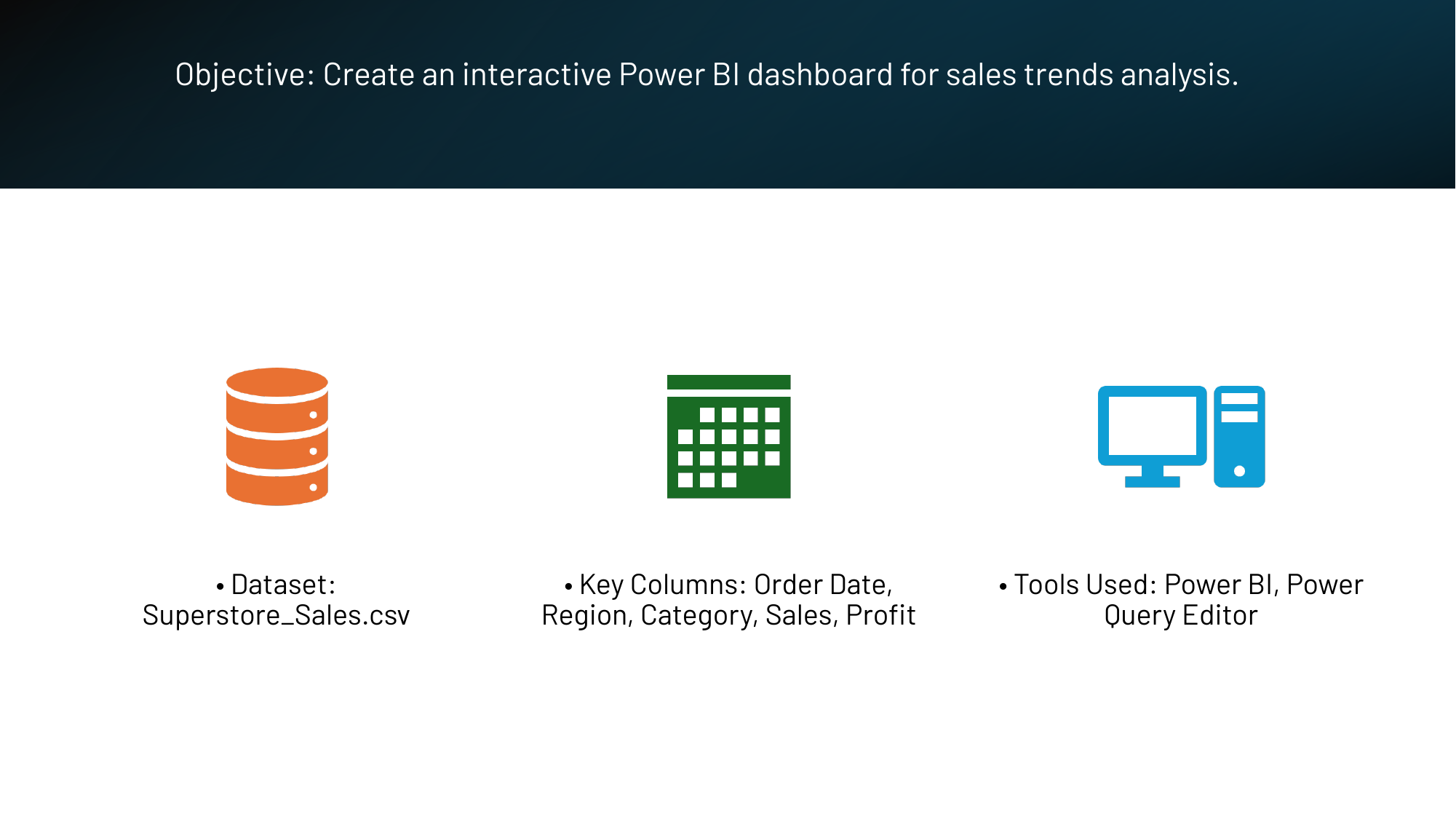

# Objective: Create an interactive Power BI dashboard for sales trends analysis.
• Dataset: Superstore_Sales.csv
• Key Columns: Order Date, Region, Category, Sales, Profit
• Tools Used: Power BI, Power Query Editor